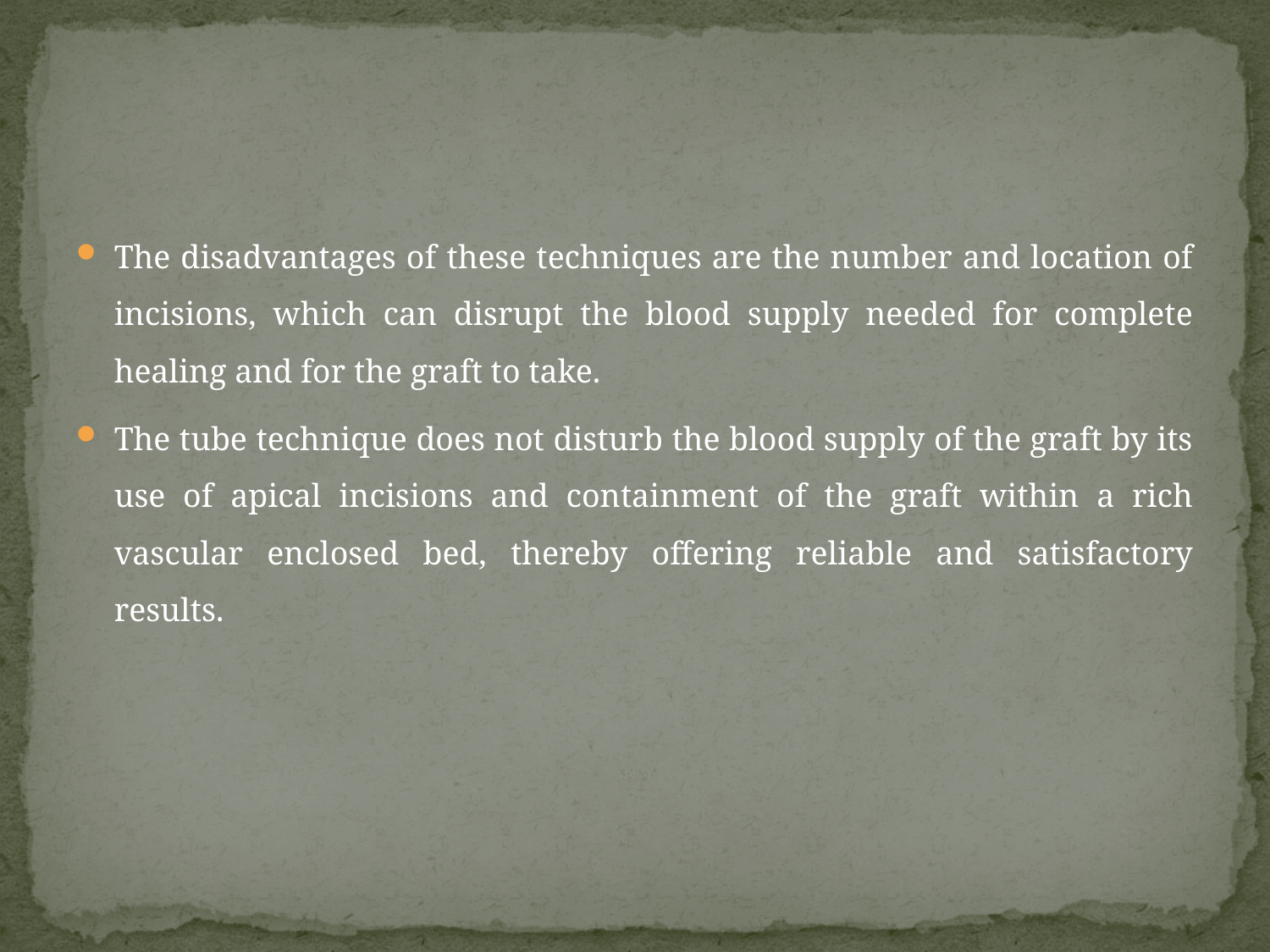

#
The disadvantages of these techniques are the number and location of incisions, which can disrupt the blood supply needed for complete healing and for the graft to take.
The tube technique does not disturb the blood supply of the graft by its use of apical incisions and containment of the graft within a rich vascular enclosed bed, thereby offering reliable and satisfactory results.